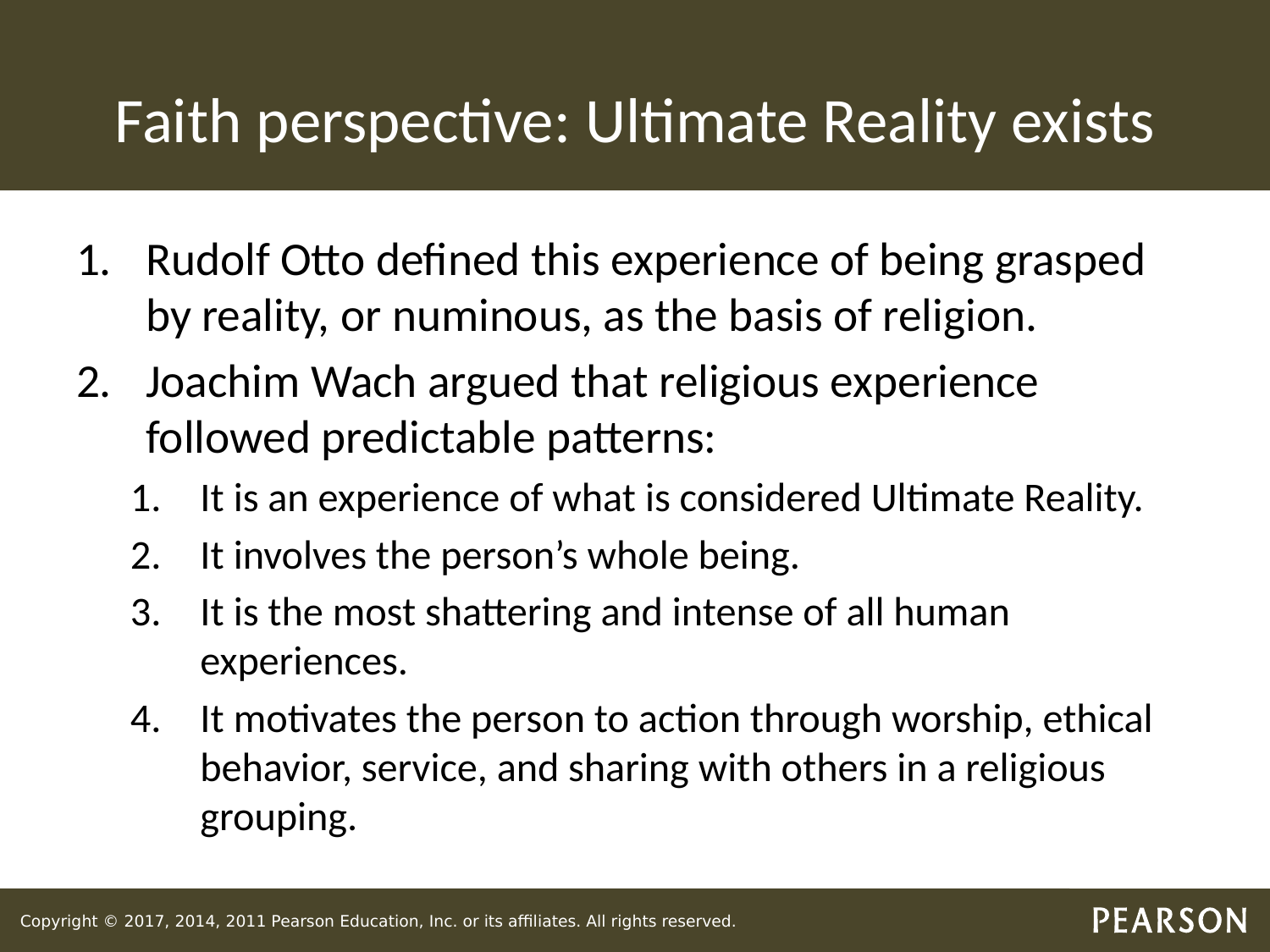

# Faith perspective: Ultimate Reality exists
Rudolf Otto defined this experience of being grasped by reality, or numinous, as the basis of religion.
Joachim Wach argued that religious experience followed predictable patterns:
It is an experience of what is considered Ultimate Reality.
It involves the person’s whole being.
It is the most shattering and intense of all human experiences.
It motivates the person to action through worship, ethical behavior, service, and sharing with others in a religious grouping.